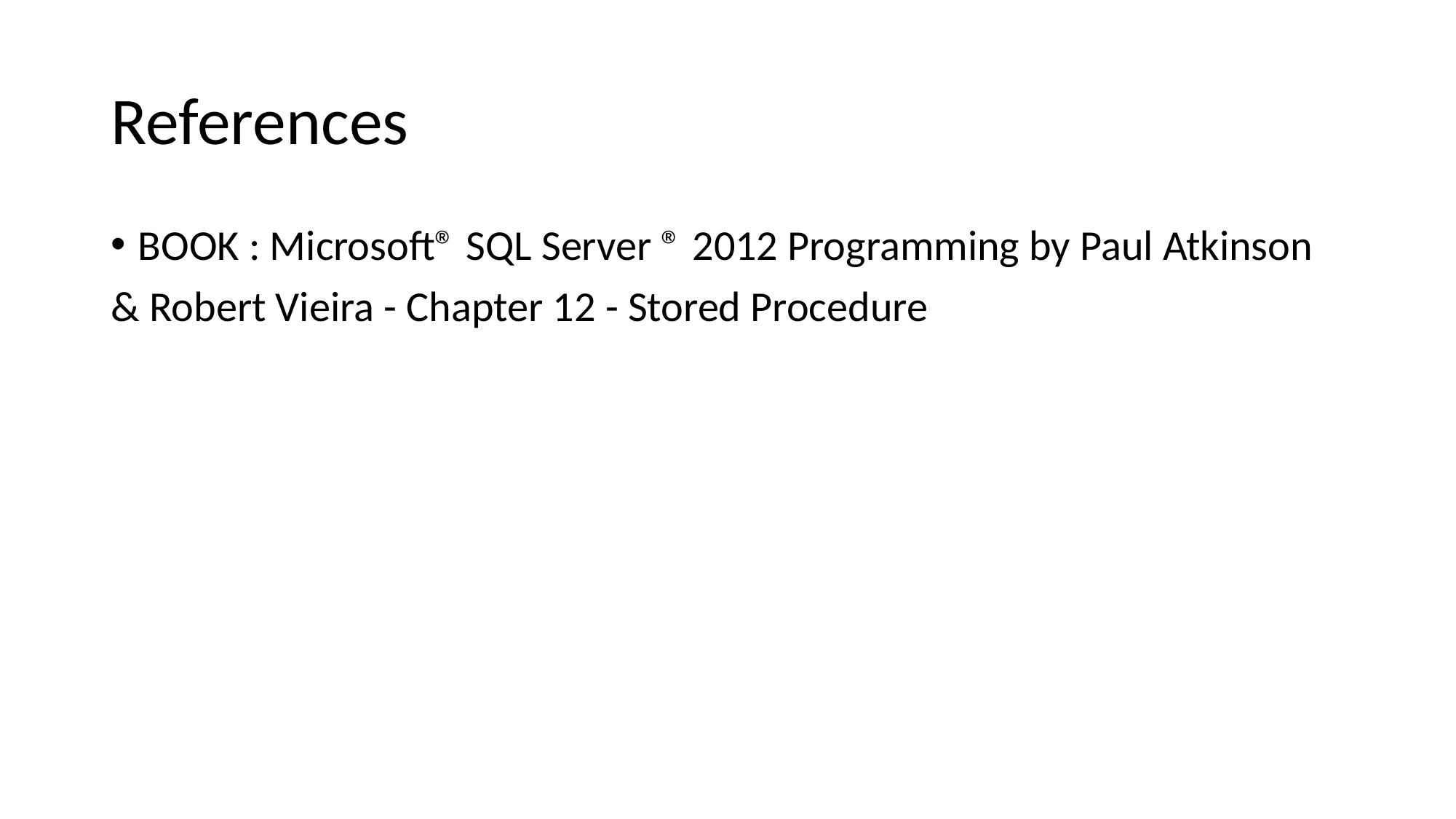

# References
BOOK : Microsoft® SQL Server ® 2012 Programming by Paul Atkinson
& Robert Vieira - Chapter 12 - Stored Procedure